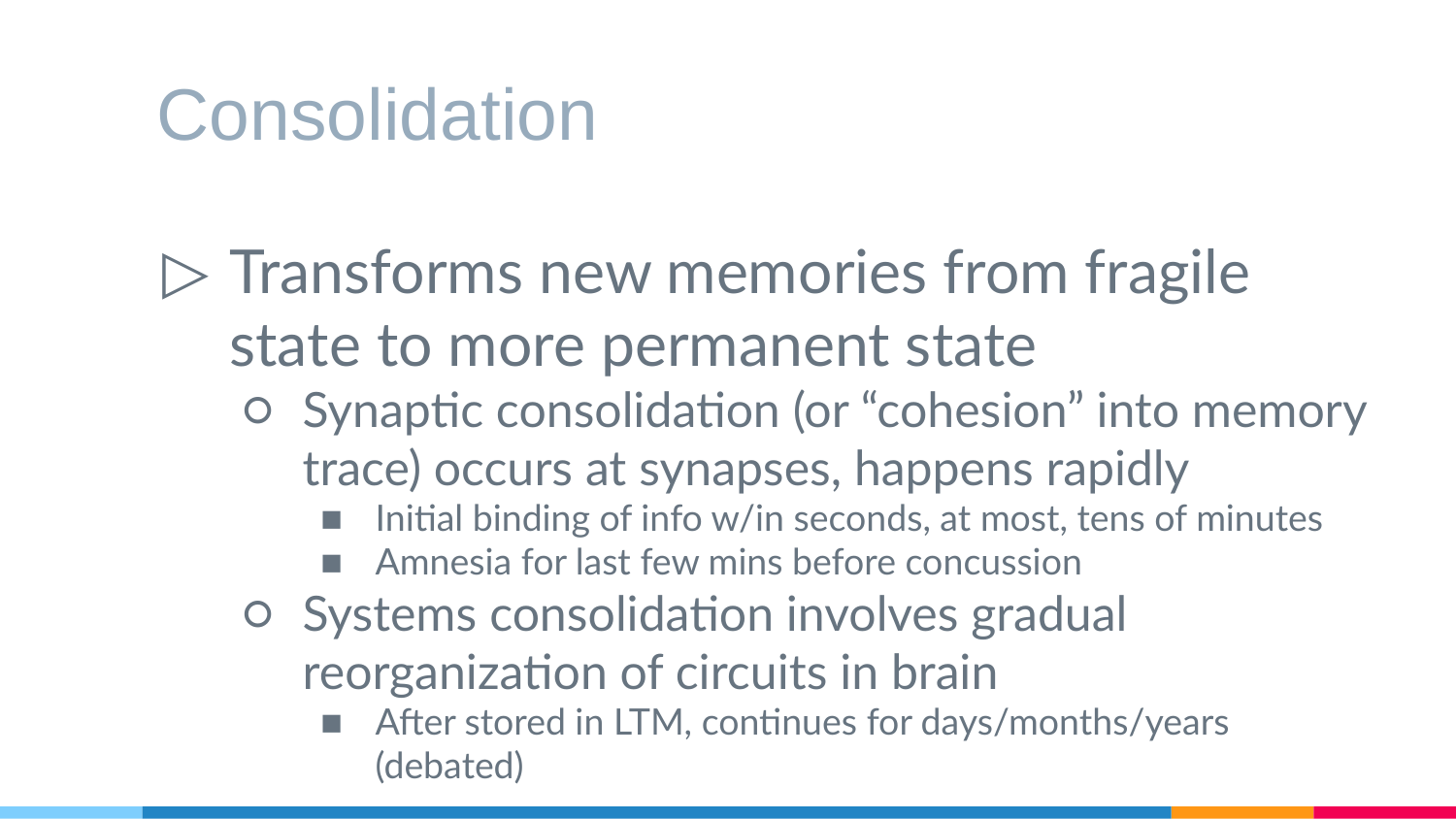

# Consolidation
Transforms new memories from fragile state to more permanent state
Synaptic consolidation (or “cohesion” into memory trace) occurs at synapses, happens rapidly
Initial binding of info w/in seconds, at most, tens of minutes
Amnesia for last few mins before concussion
Systems consolidation involves gradual reorganization of circuits in brain
After stored in LTM, continues for days/months/years (debated)